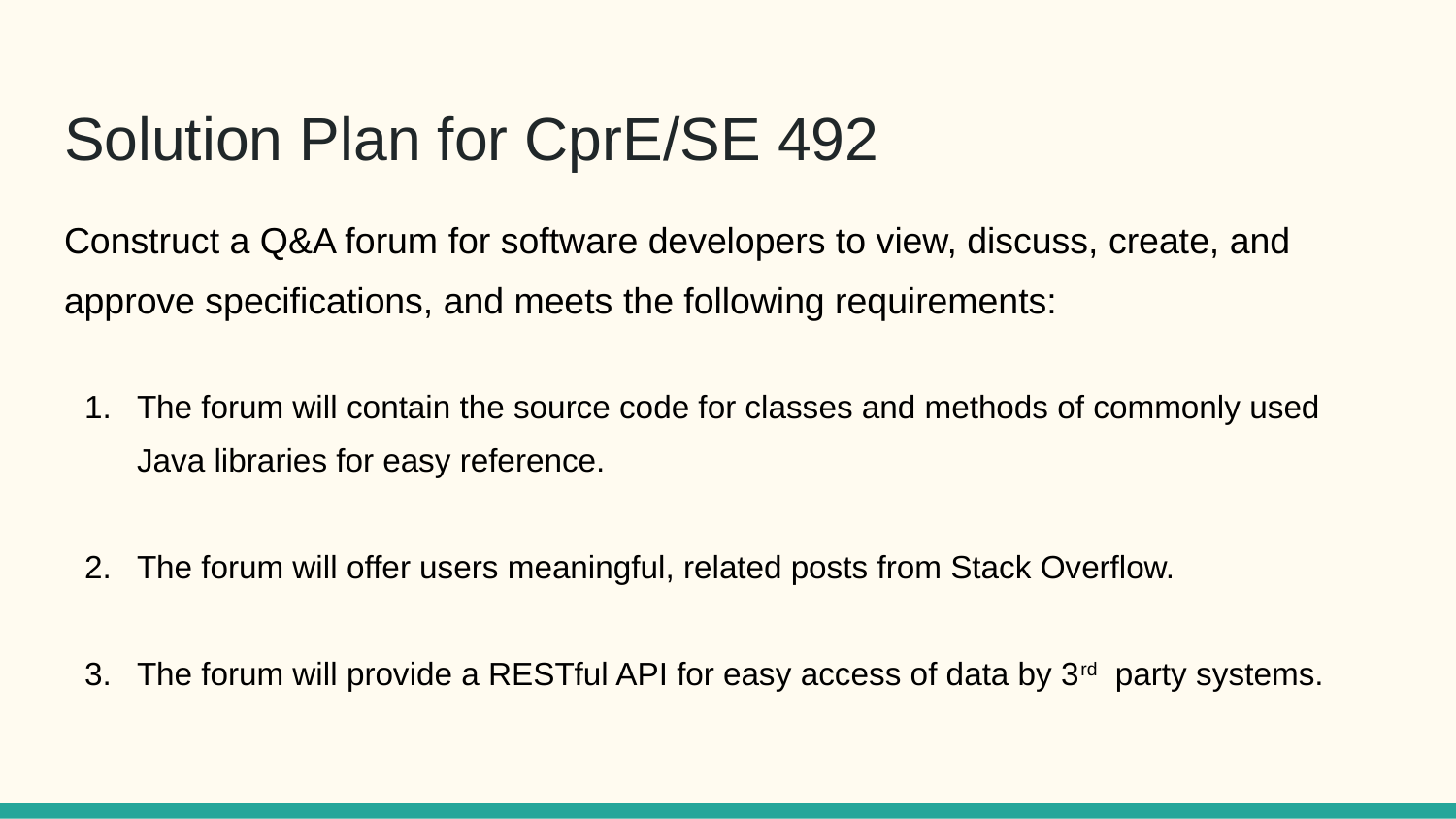

# Solution Plan for CprE/SE 492

Construct a Q&A forum for software developers to view, discuss, create, and approve specifications, and meets the following requirements:

The forum will contain the source code for classes and methods of commonly used Java libraries for easy reference.

The forum will offer users meaningful, related posts from Stack Overflow.

The forum will provide a RESTful API for easy access of data by 3rd  party systems.